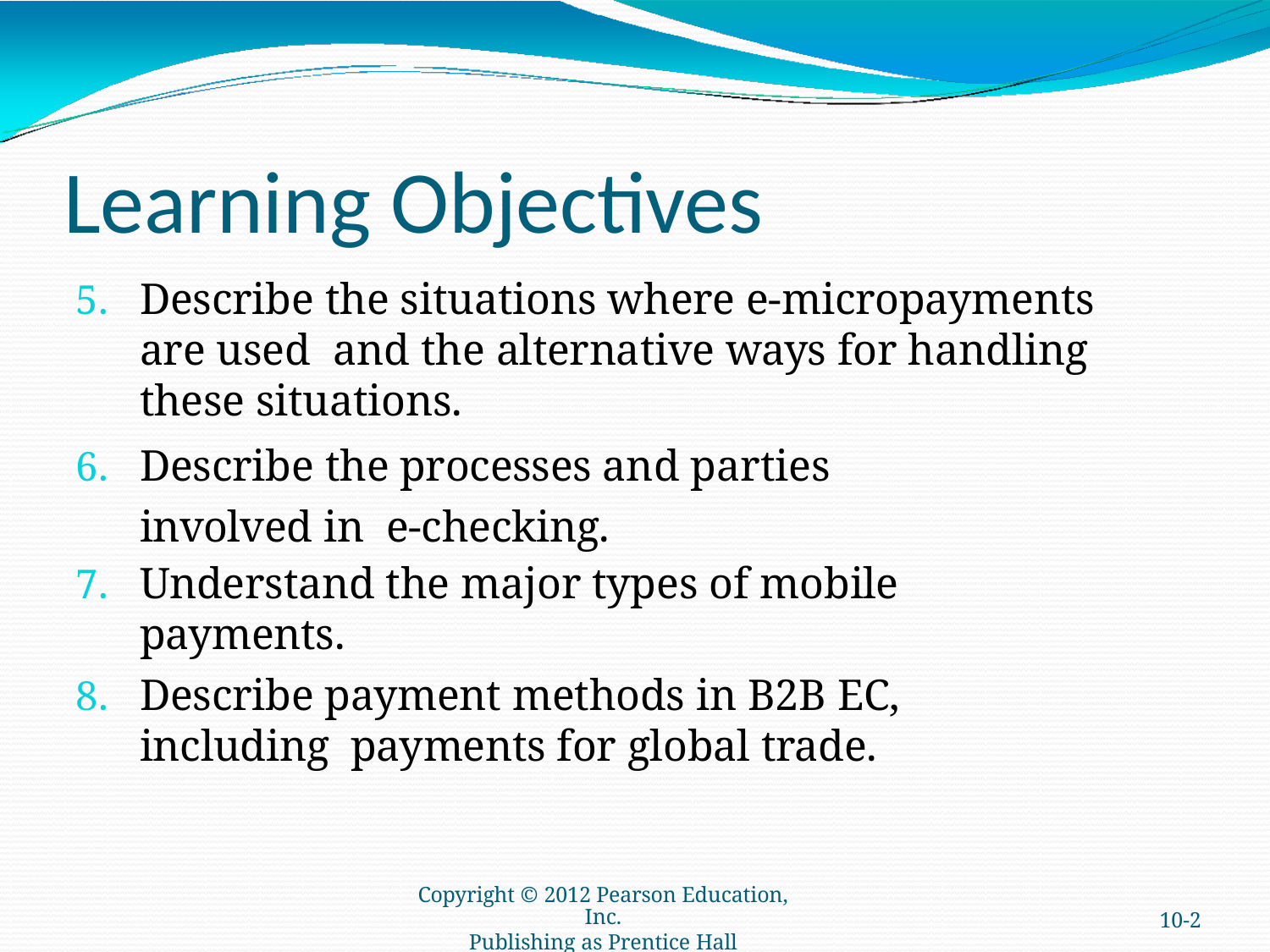

# Learning Objectives
Describe the situations where e-micropayments are used  and the alternative ways for handling these situations.
Describe the processes and parties involved in  e-checking.
Understand the major types of mobile payments.
Describe payment methods in B2B EC, including  payments for global trade.
Copyright © 2012 Pearson Education, Inc.
Publishing as Prentice Hall
10-2